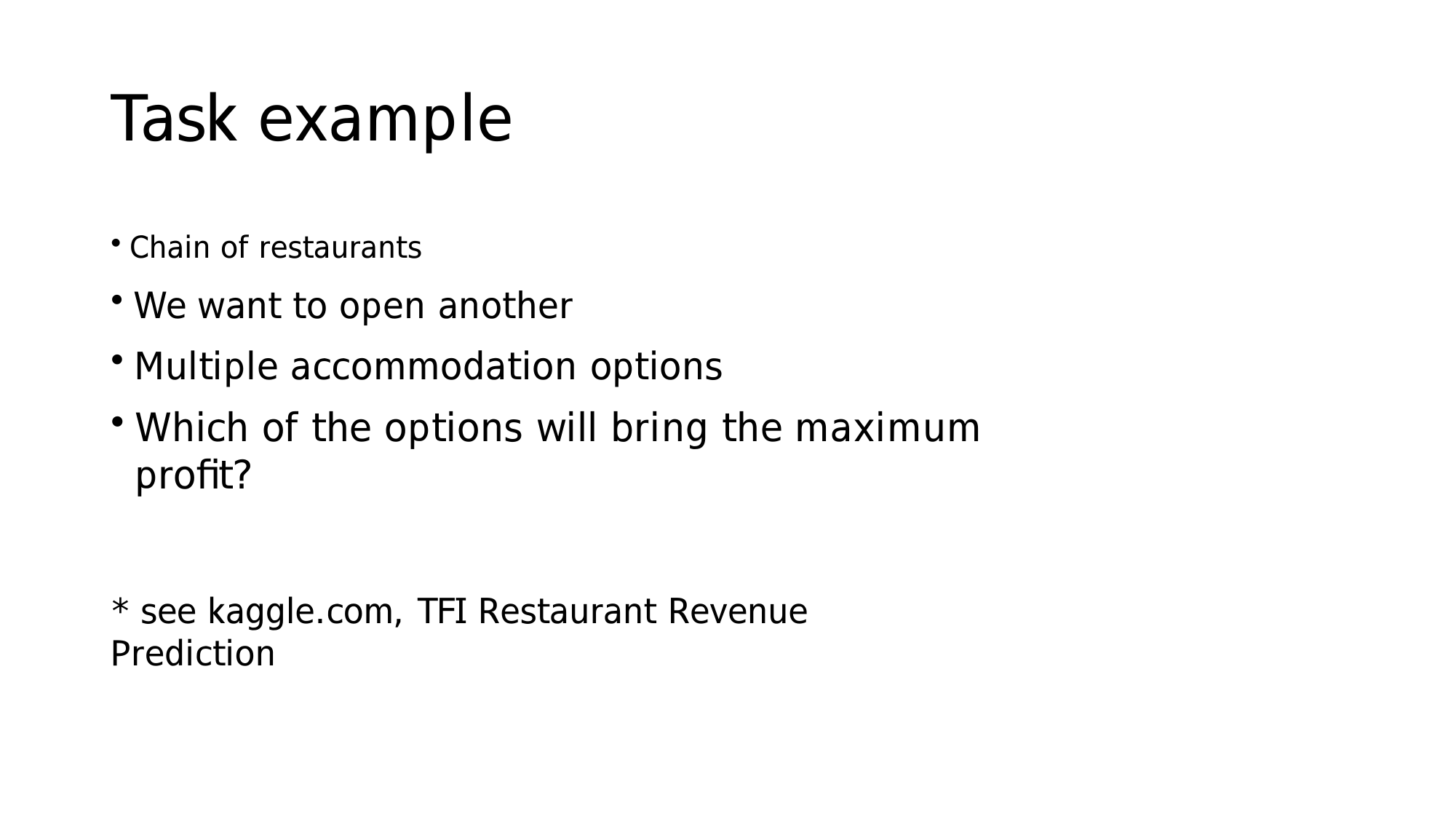

# Task example
Chain of restaurants
We want to open another
Multiple accommodation options
Which of the options will bring the maximum profit?
* see kaggle.com, TFI Restaurant Revenue Prediction